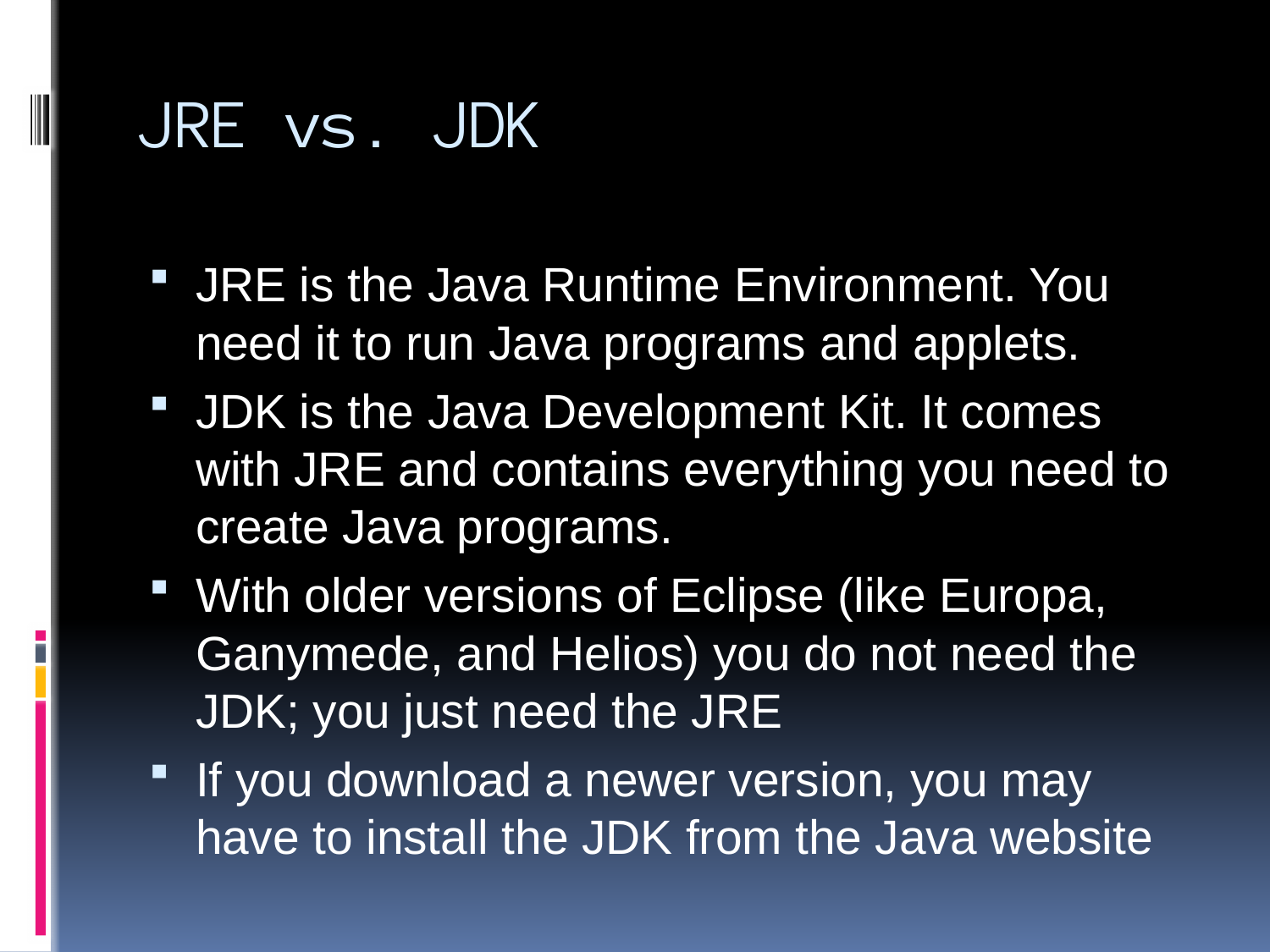

# JRE vs. JDK
JRE is the Java Runtime Environment. You need it to run Java programs and applets.
JDK is the Java Development Kit. It comes with JRE and contains everything you need to create Java programs.
With older versions of Eclipse (like Europa, Ganymede, and Helios) you do not need the JDK; you just need the JRE
If you download a newer version, you may have to install the JDK from the Java website